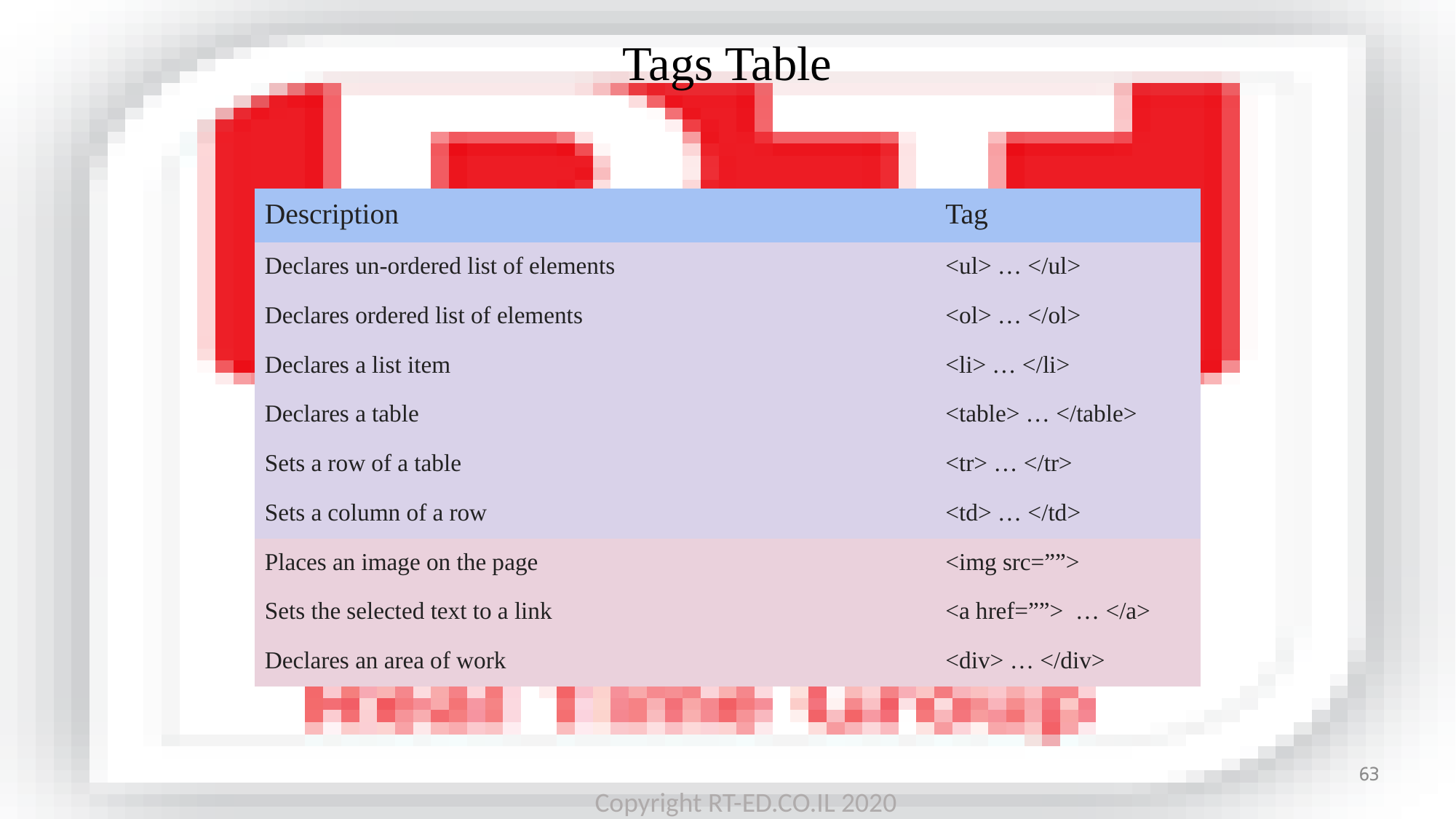

# Tags Table
| Description | Tag |
| --- | --- |
| Declares un-ordered list of elements | <ul> … </ul> |
| Declares ordered list of elements | <ol> … </ol> |
| Declares a list item | <li> … </li> |
| Declares a table | <table> … </table> |
| Sets a row of a table | <tr> … </tr> |
| Sets a column of a row | <td> … </td> |
| Places an image on the page | <img src=””> |
| Sets the selected text to a link | <a href=””> … </a> |
| Declares an area of work | <div> … </div> |
63
Copyright RT-ED.CO.IL 2020